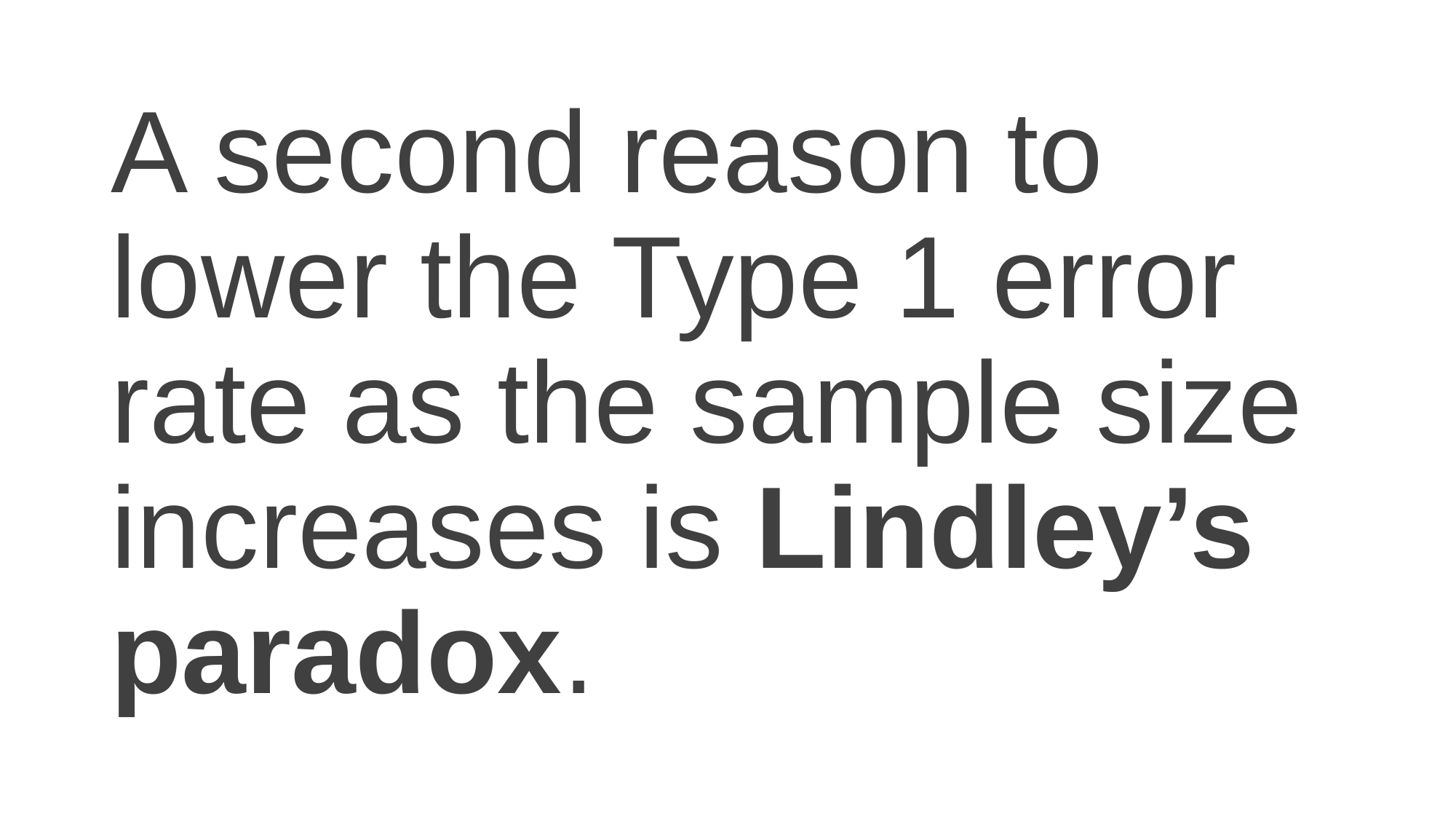

A second reason to lower the Type 1 error rate as the sample size increases is Lindley’s paradox.